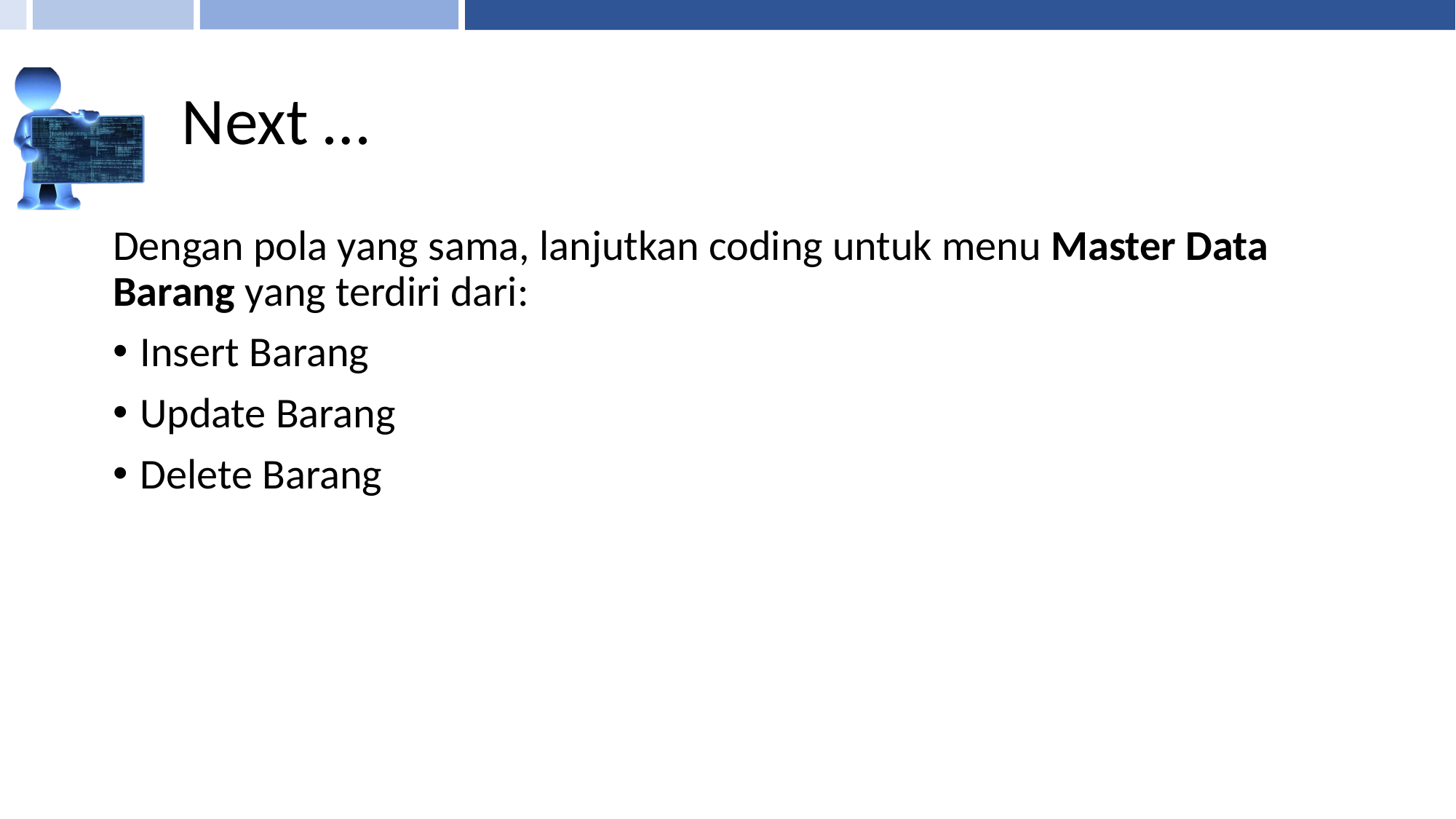

# Next …
Dengan pola yang sama, lanjutkan coding untuk menu Master Data Barang yang terdiri dari:
Insert Barang
Update Barang
Delete Barang